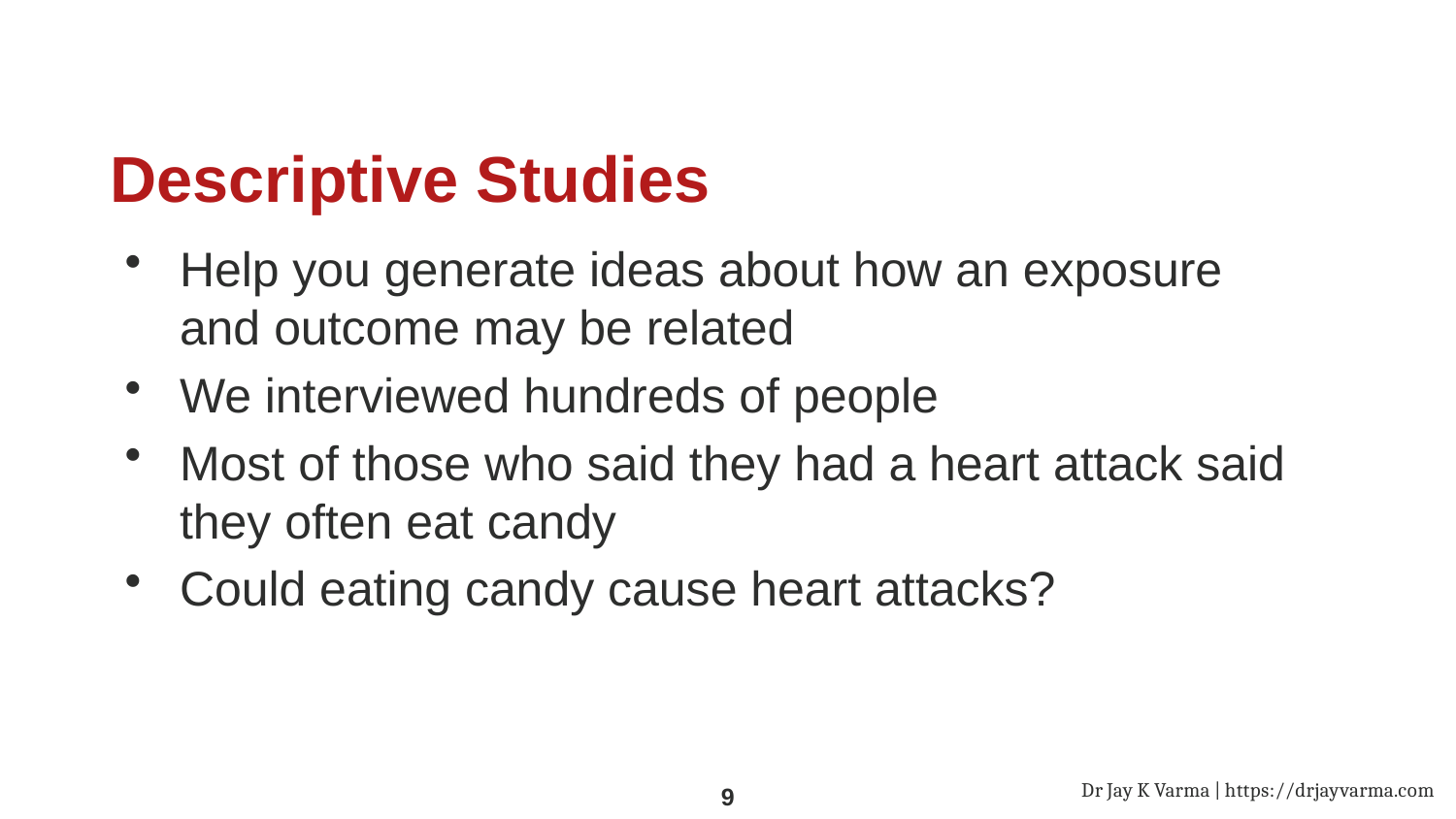

# Descriptive Studies
Help you generate ideas about how an exposure and outcome may be related
We interviewed hundreds of people
Most of those who said they had a heart attack said they often eat candy
Could eating candy cause heart attacks?

Dr Jay K Varma | https://drjayvarma.com